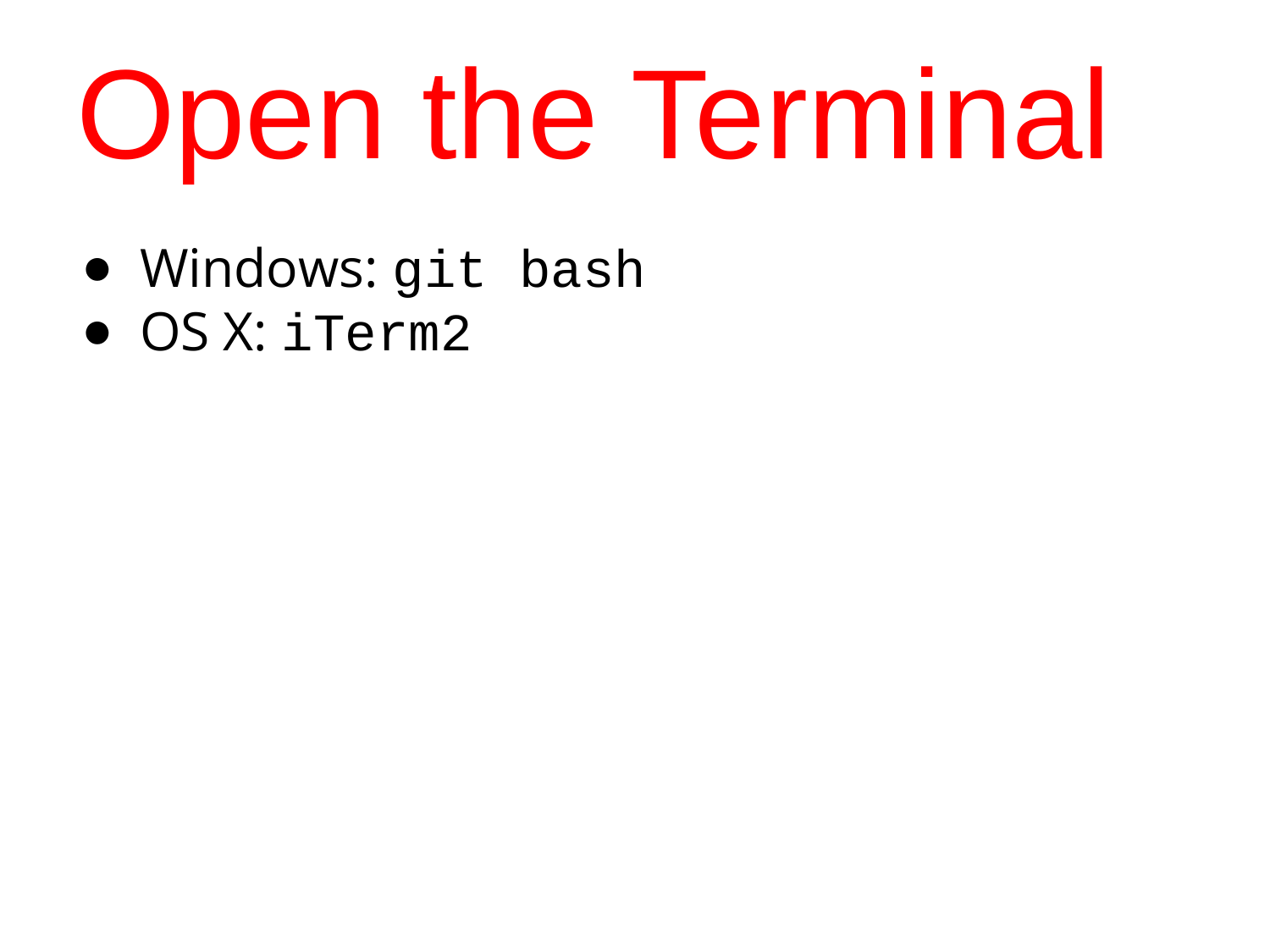

# Open the Terminal
Windows: git bash
OS X: iTerm2